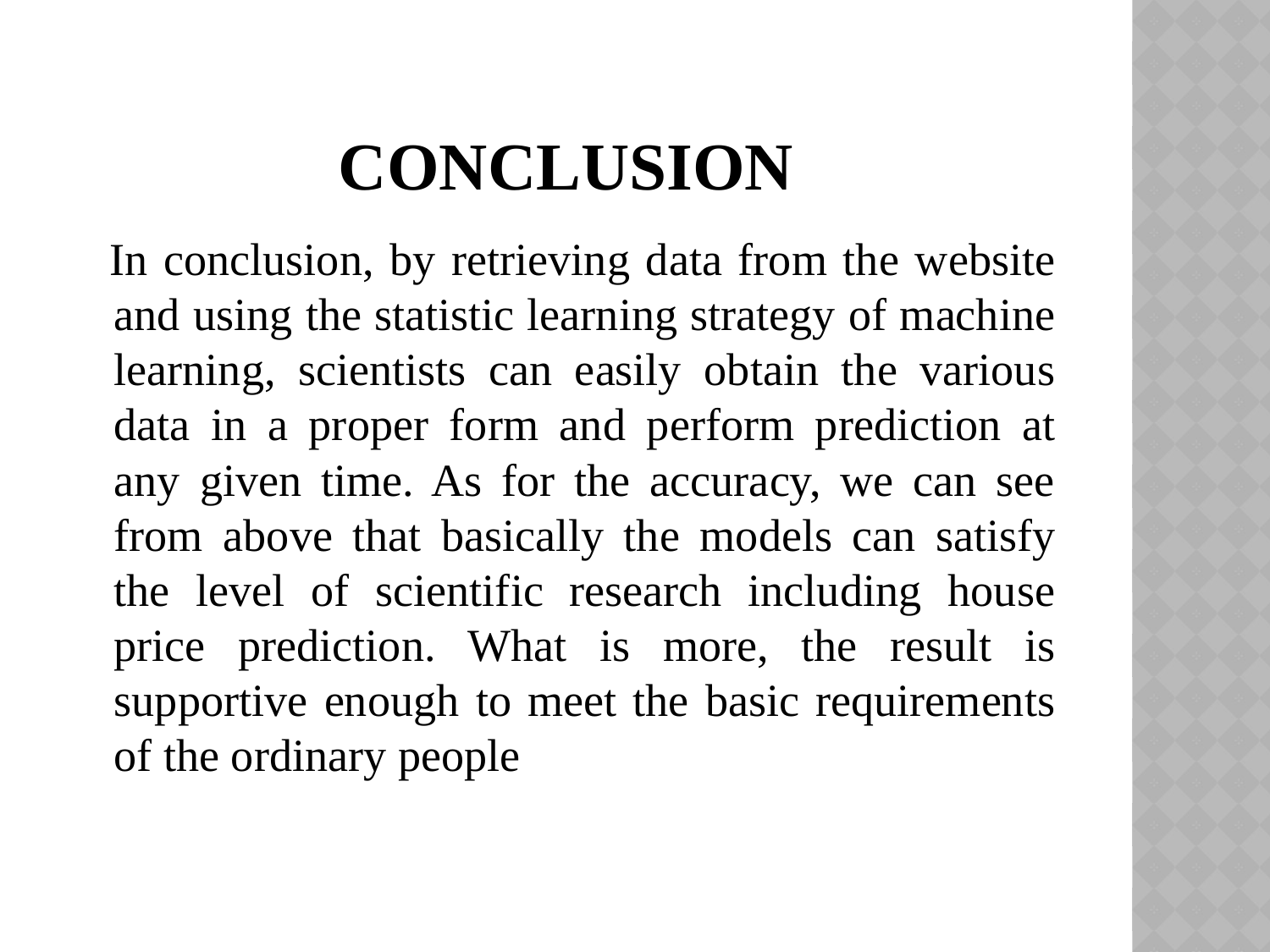

# Conclusion
  In conclusion, by retrieving data from the website and using the statistic learning strategy of machine learning, scientists can easily obtain the various data in a proper form and perform prediction at any given time. As for the accuracy, we can see from above that basically the models can satisfy the level of scientific research including house price prediction. What is more, the result is supportive enough to meet the basic requirements of the ordinary people